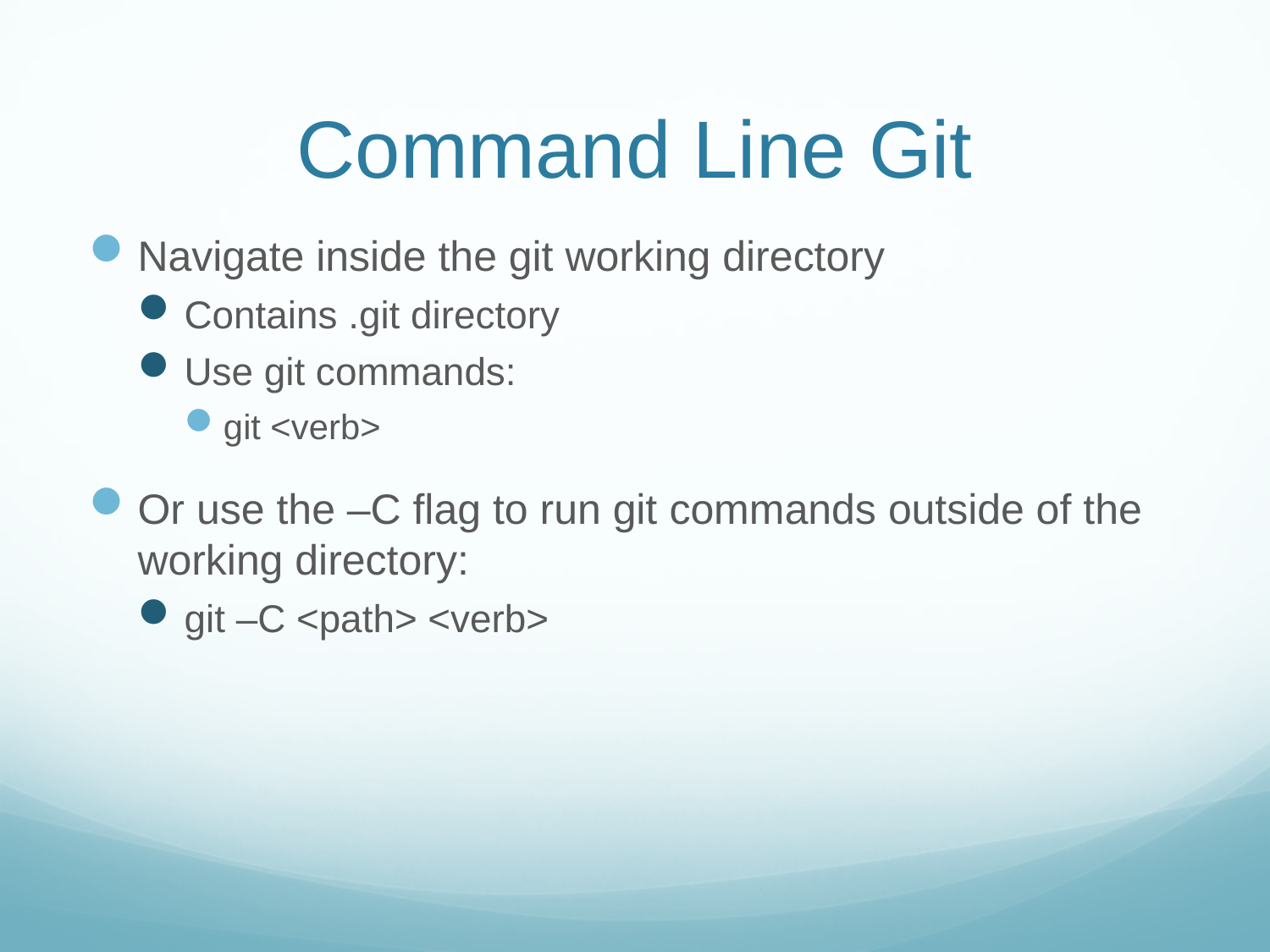

# Command Line Git
Navigate inside the git working directory
Contains .git directory
Use git commands:
git <verb>
Or use the –C flag to run git commands outside of the working directory:
git –C <path> <verb>